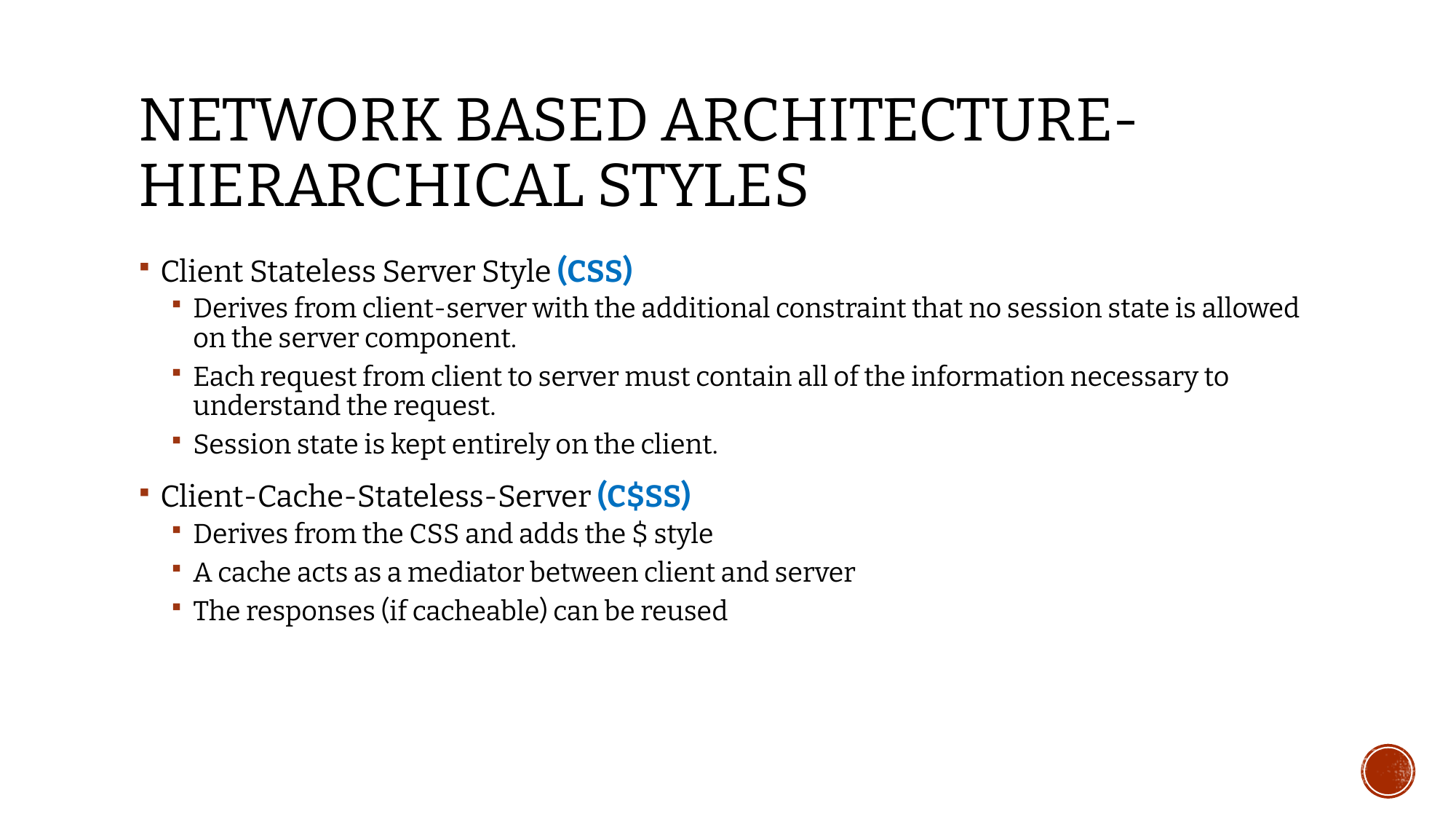

# Network based architecture- Hierarchical styles
Client Stateless Server Style (CSS)
Derives from client-server with the additional constraint that no session state is allowed on the server component.
Each request from client to server must contain all of the information necessary to understand the request.
Session state is kept entirely on the client.
Client-Cache-Stateless-Server (C$SS)
Derives from the CSS and adds the $ style
A cache acts as a mediator between client and server
The responses (if cacheable) can be reused